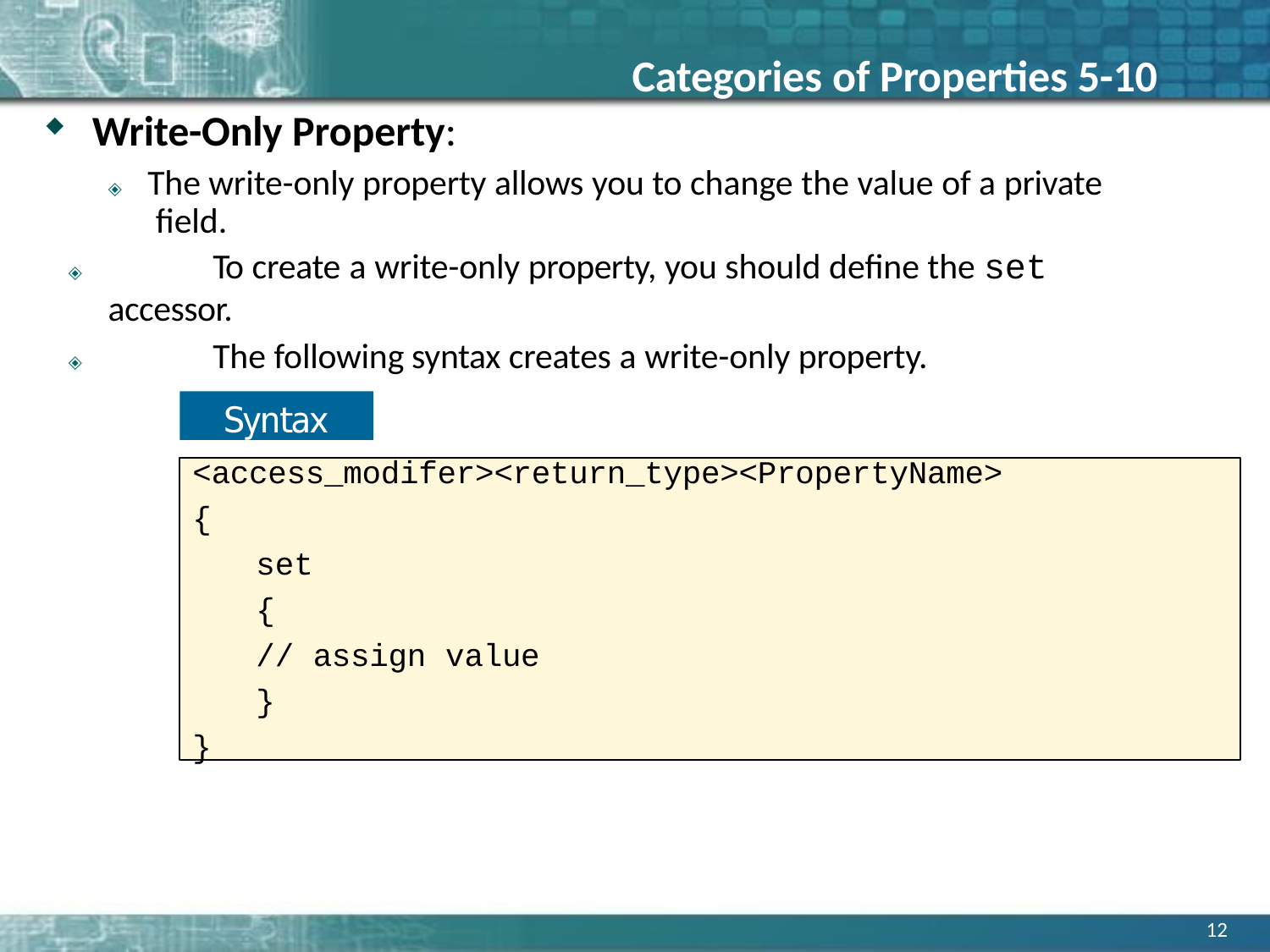

# Categories of Properties 5-10
Write-Only Property:
🞛	The write-only property allows you to change the value of a private  field.
🞛	To create a write-only property, you should define the set accessor.
🞛	The following syntax creates a write-only property.
Syntax
<access_modifer><return_type><PropertyName>
{
set
{
// assign value
}
}

12